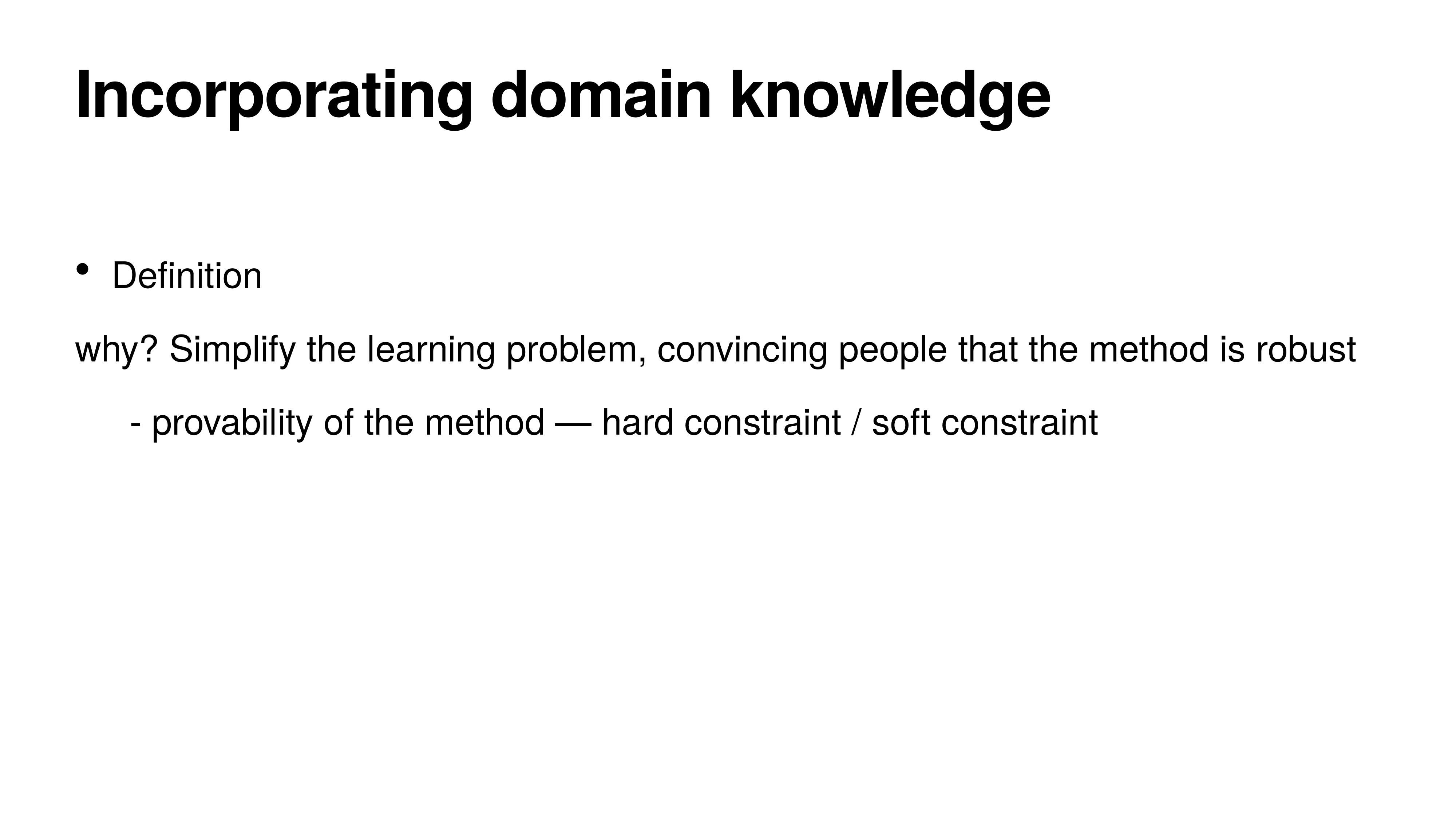

# Incorporating domain knowledge

Definition
why? Simplify the learning problem, convincing people that the method is robust
	- provability of the method — hard constraint / soft constraint